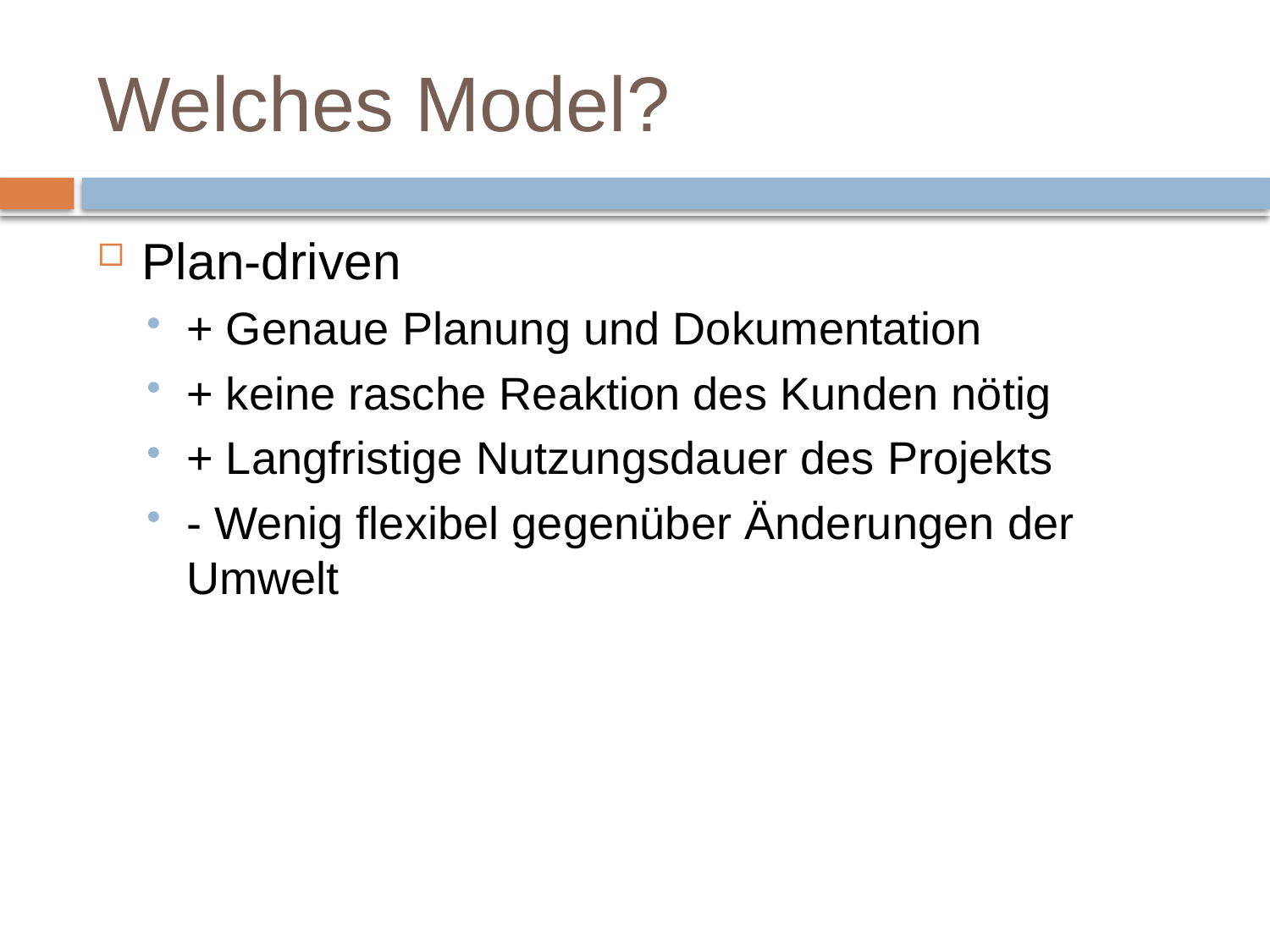

# Welches Model?
Plan-driven
+ Genaue Planung und Dokumentation
+ keine rasche Reaktion des Kunden nötig
+ Langfristige Nutzungsdauer des Projekts
- Wenig flexibel gegenüber Änderungen der Umwelt